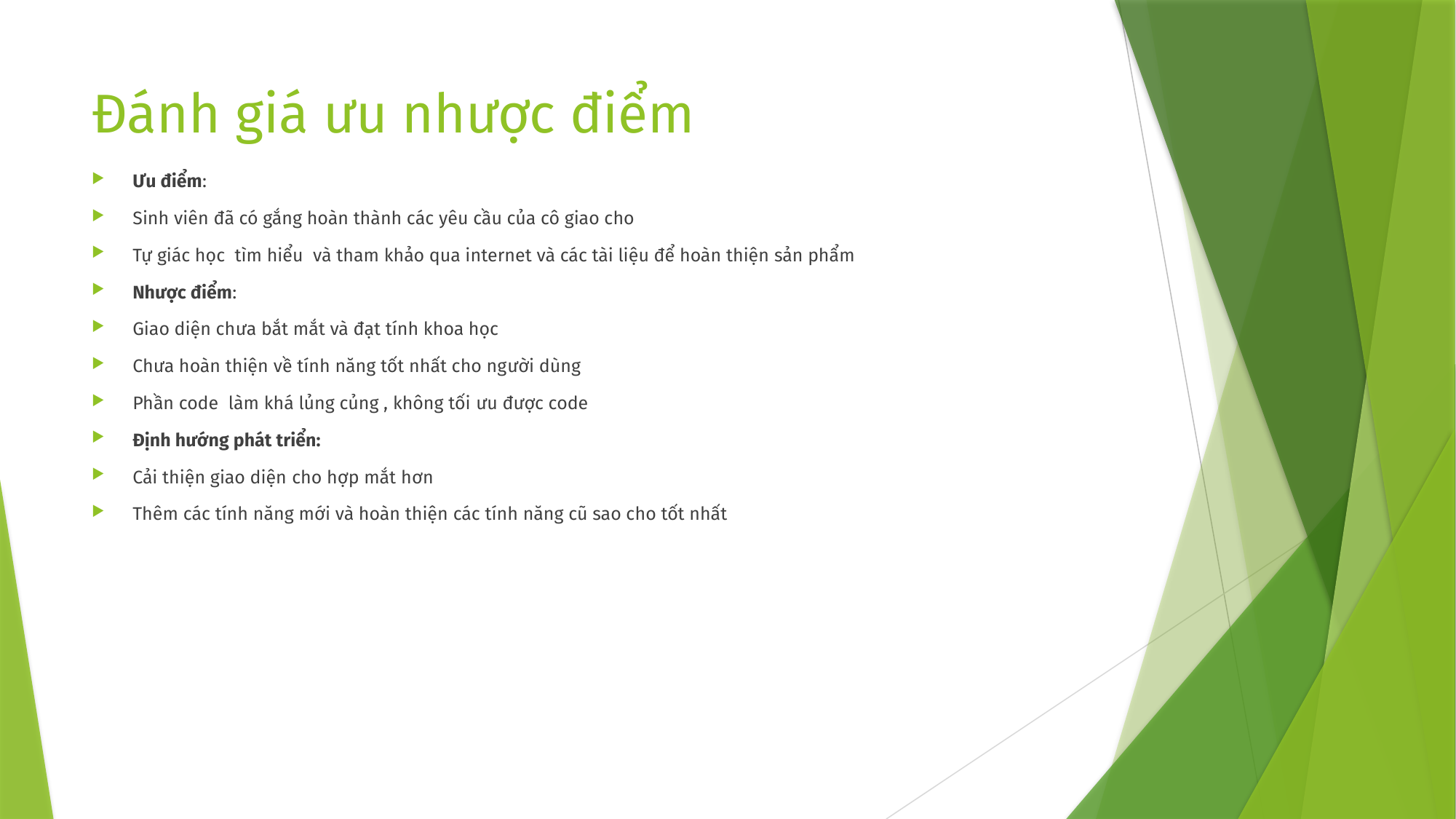

# Đánh giá ưu nhược điểm
Ưu điểm:
Sinh viên đã có gắng hoàn thành các yêu cầu của cô giao cho
Tự giác học  tìm hiểu  và tham khảo qua internet và các tài liệu để hoàn thiện sản phẩm
Nhược điểm:
Giao diện chưa bắt mắt và đạt tính khoa học
Chưa hoàn thiện về tính năng tốt nhất cho người dùng
Phần code  làm khá lủng củng , không tối ưu được code
Định hướng phát triển:
Cải thiện giao diện cho hợp mắt hơn
Thêm các tính năng mới và hoàn thiện các tính năng cũ sao cho tốt nhất